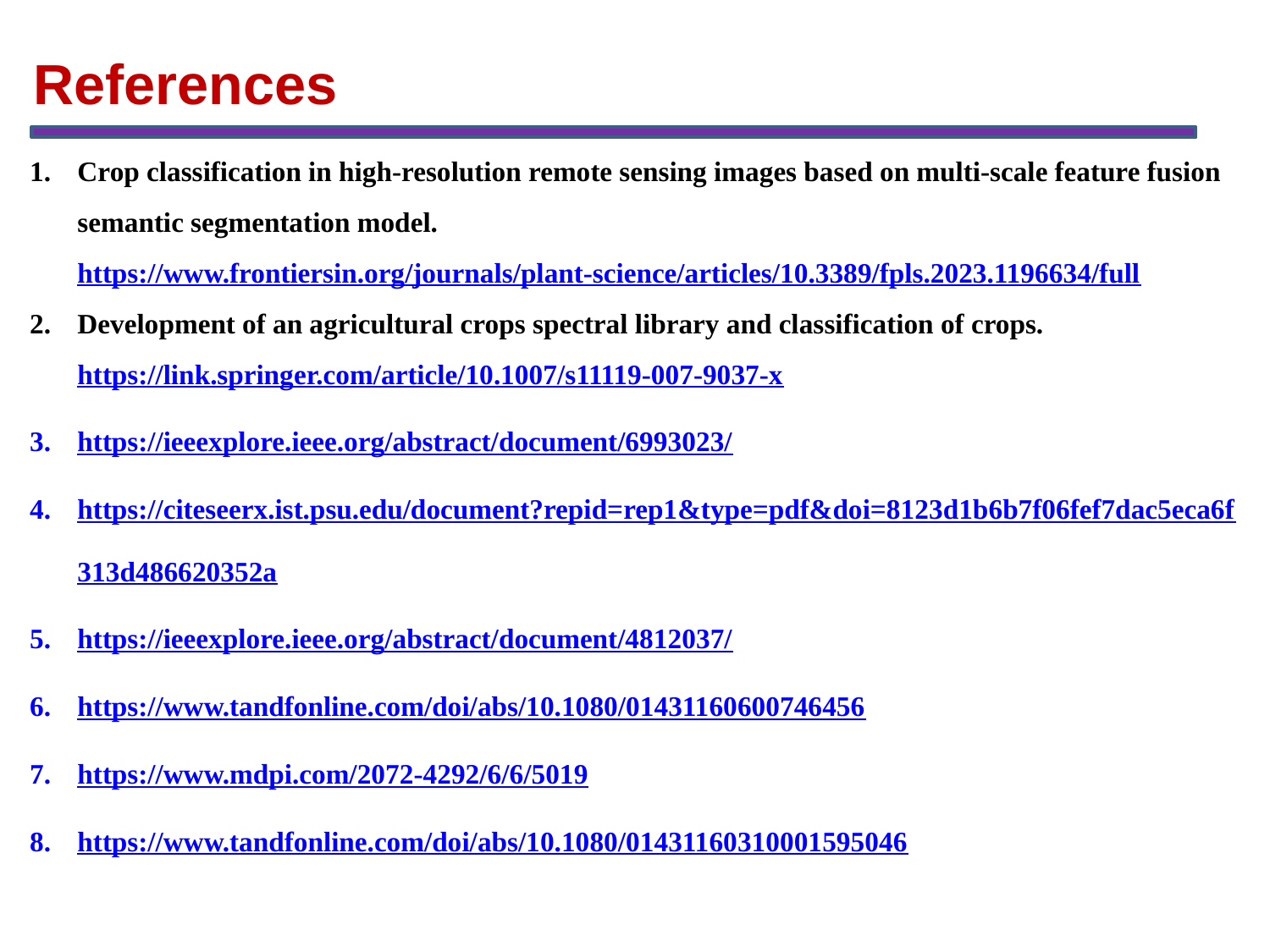

References

Crop classification in high-resolution remote sensing images based on multi-scale feature fusion semantic segmentation model.https://www.frontiersin.org/journals/plant-science/articles/10.3389/fpls.2023.1196634/full
Development of an agricultural crops spectral library and classification of crops. https://link.springer.com/article/10.1007/s11119-007-9037-x
https://ieeexplore.ieee.org/abstract/document/6993023/
https://citeseerx.ist.psu.edu/document?repid=rep1&type=pdf&doi=8123d1b6b7f06fef7dac5eca6f313d486620352a
https://ieeexplore.ieee.org/abstract/document/4812037/
https://www.tandfonline.com/doi/abs/10.1080/01431160600746456
https://www.mdpi.com/2072-4292/6/6/5019
https://www.tandfonline.com/doi/abs/10.1080/01431160310001595046